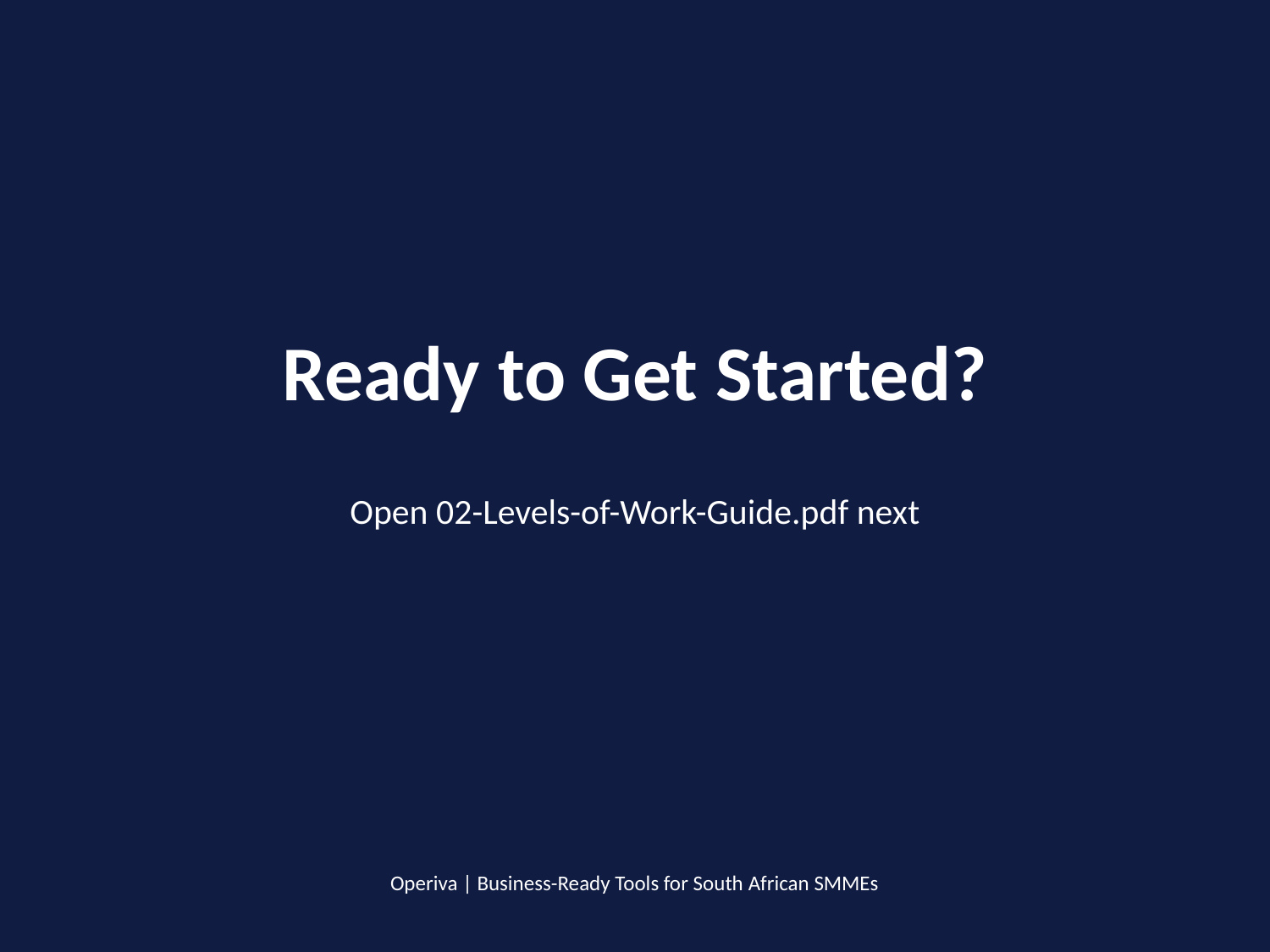

Ready to Get Started?
Open 02-Levels-of-Work-Guide.pdf next
Operiva | Business-Ready Tools for South African SMMEs